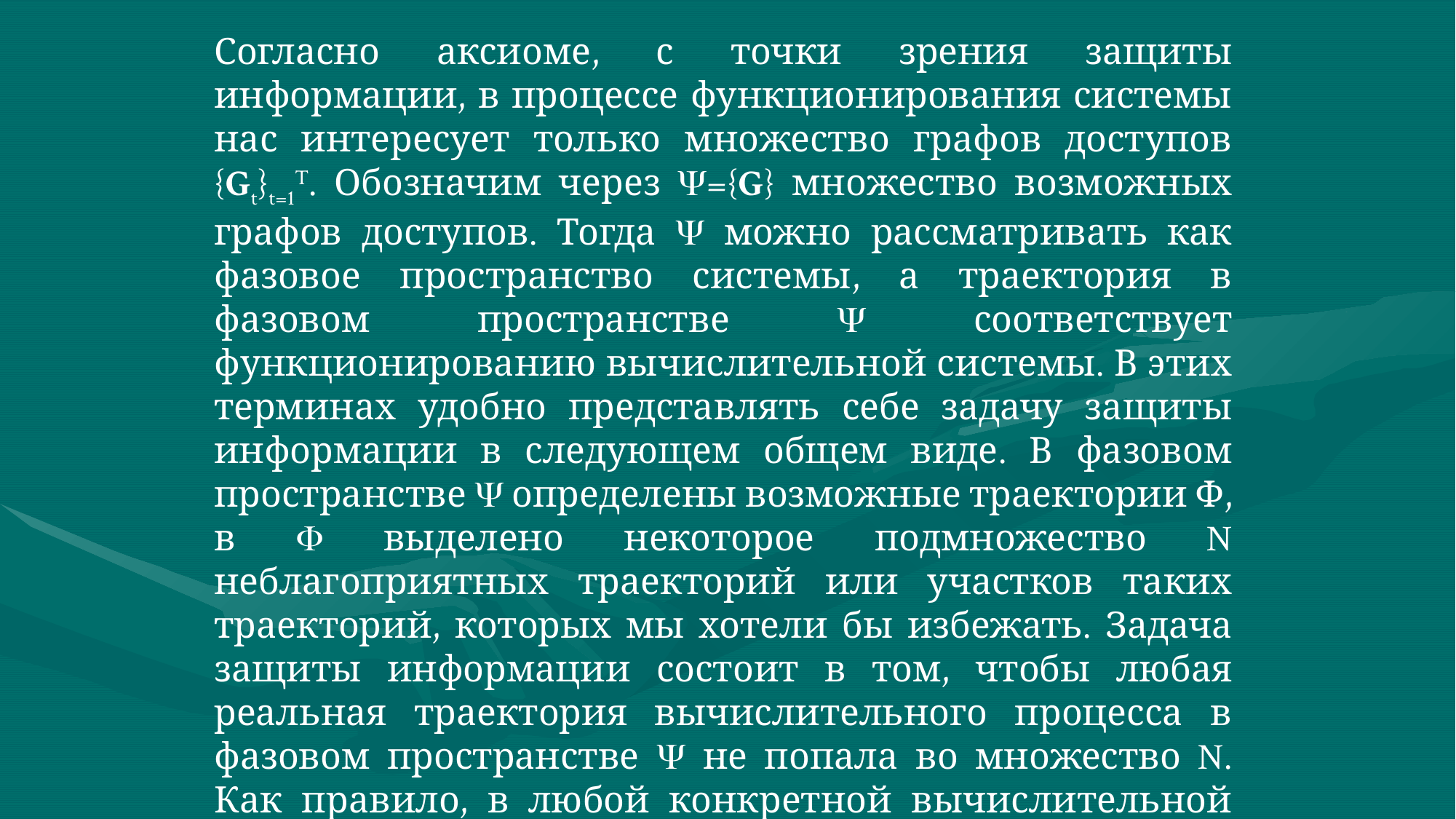

Согласно аксиоме, с точки зрения защиты информации, в процессе функционирования системы нас интересует только множество графов доступов {Gt}t=1T. Обозначим через Ψ={G} множество возможных графов доступов. Тогда Ψ можно рассматривать как фазовое пространство системы, а траектория в фазовом пространстве Ψ соответствует функционированию вычислительной системы. В этих терминах удобно представлять себе задачу защиты информации в следующем общем виде. В фазовом пространстве Ψ определены возможные траектории Ф, в Φ выделено некоторое подмножество N неблагоприятных траекторий или участков таких траекторий, которых мы хотели бы избежать. Задача защиты информации состоит в том, чтобы любая реальная траектория вычислительного процесса в фазовом пространстве Ψ не попала во множество N. Как правило, в любой конкретной вычислительной системе можно наделить реальным смыслом компоненты модели Ψ,Φ и N. Например, неблагоприятными могут быть траектории, проходящие через данное множество состояний Ψ‘⊆Ψ.